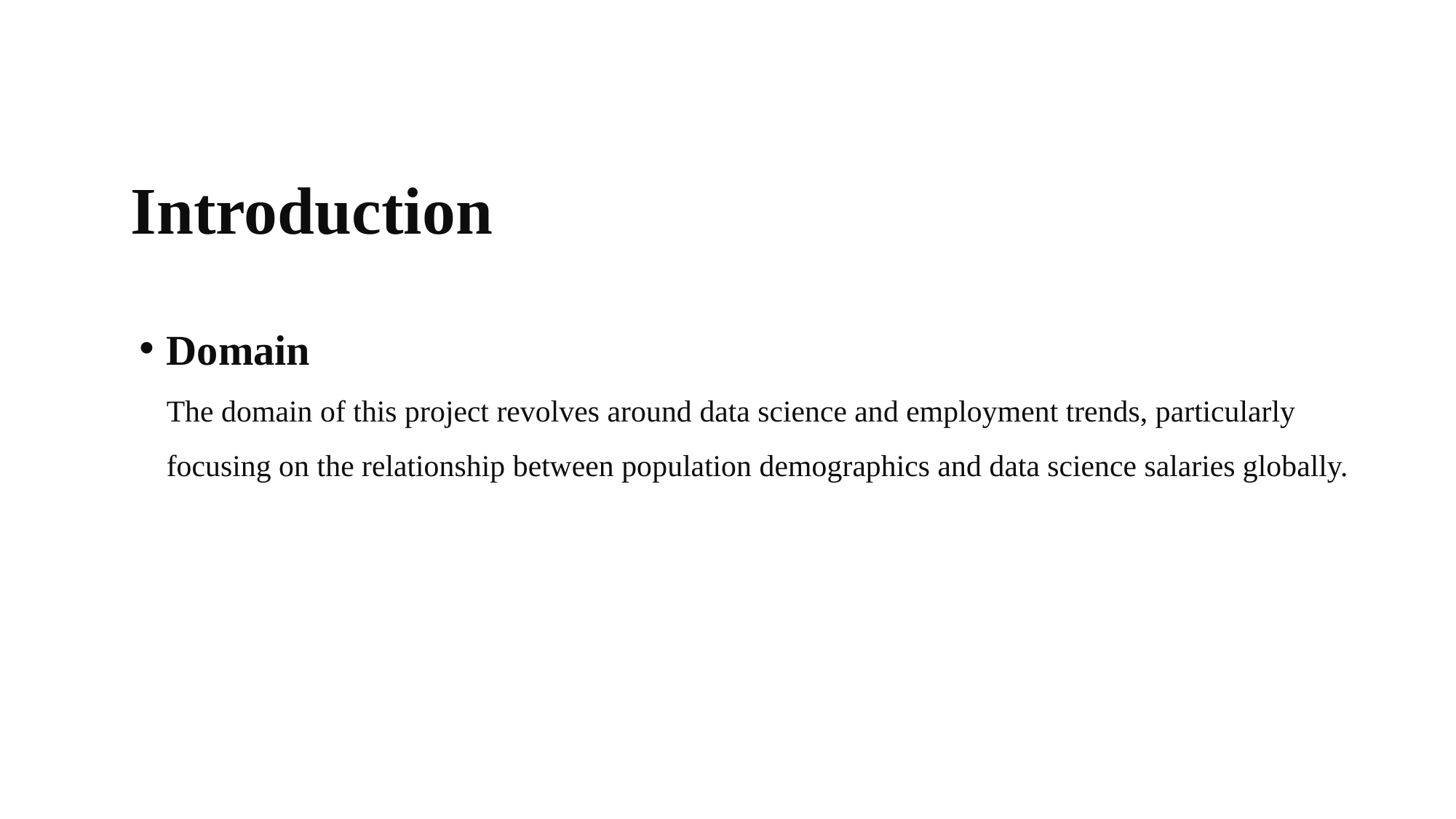

# Introduction
Domain
The domain of this project revolves around data science and employment trends, particularly focusing on the relationship between population demographics and data science salaries globally.